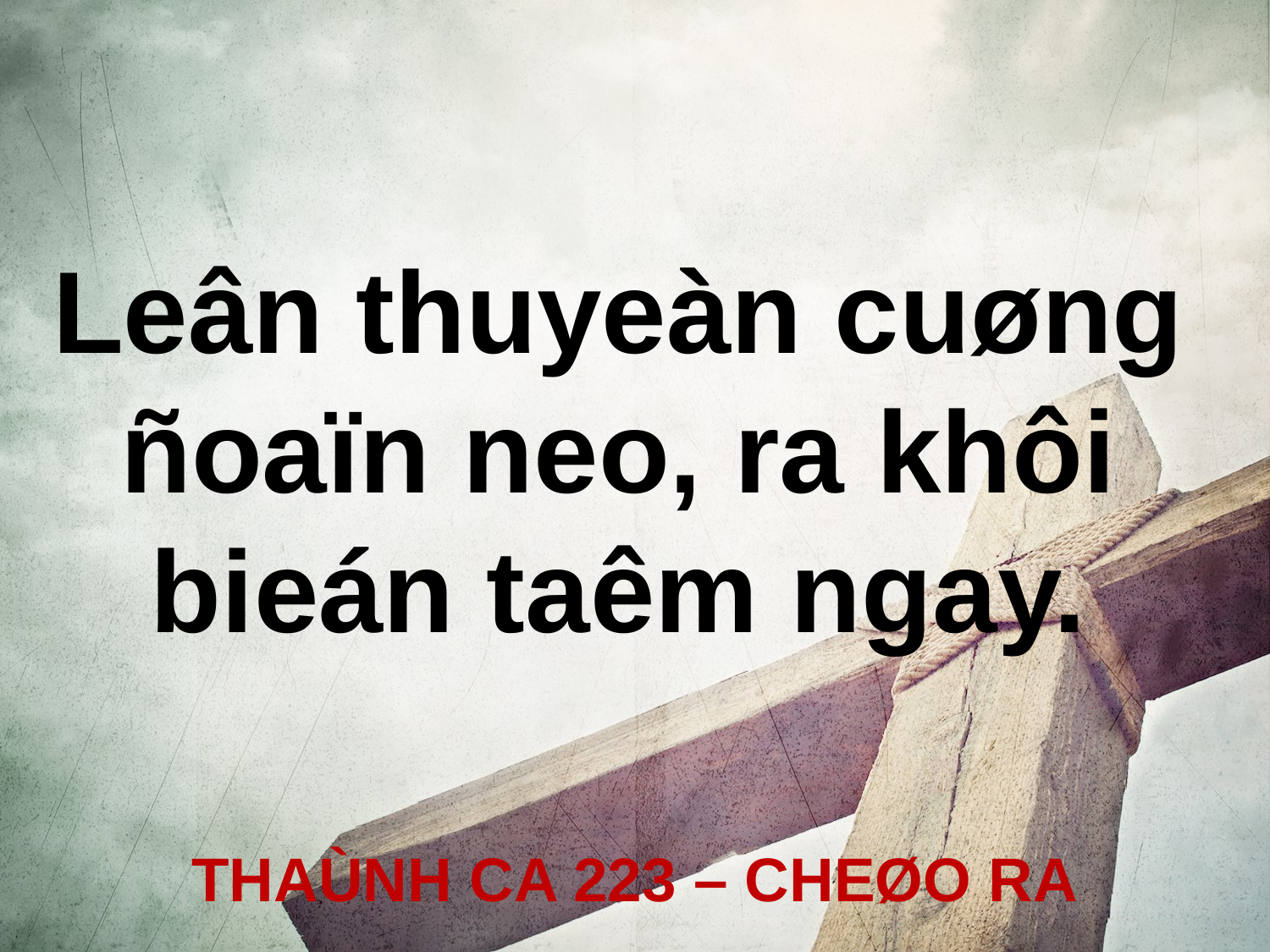

Leân thuyeàn cuøng
ñoaïn neo, ra khôi
bieán taêm ngay.
THAÙNH CA 223 – CHEØO RA